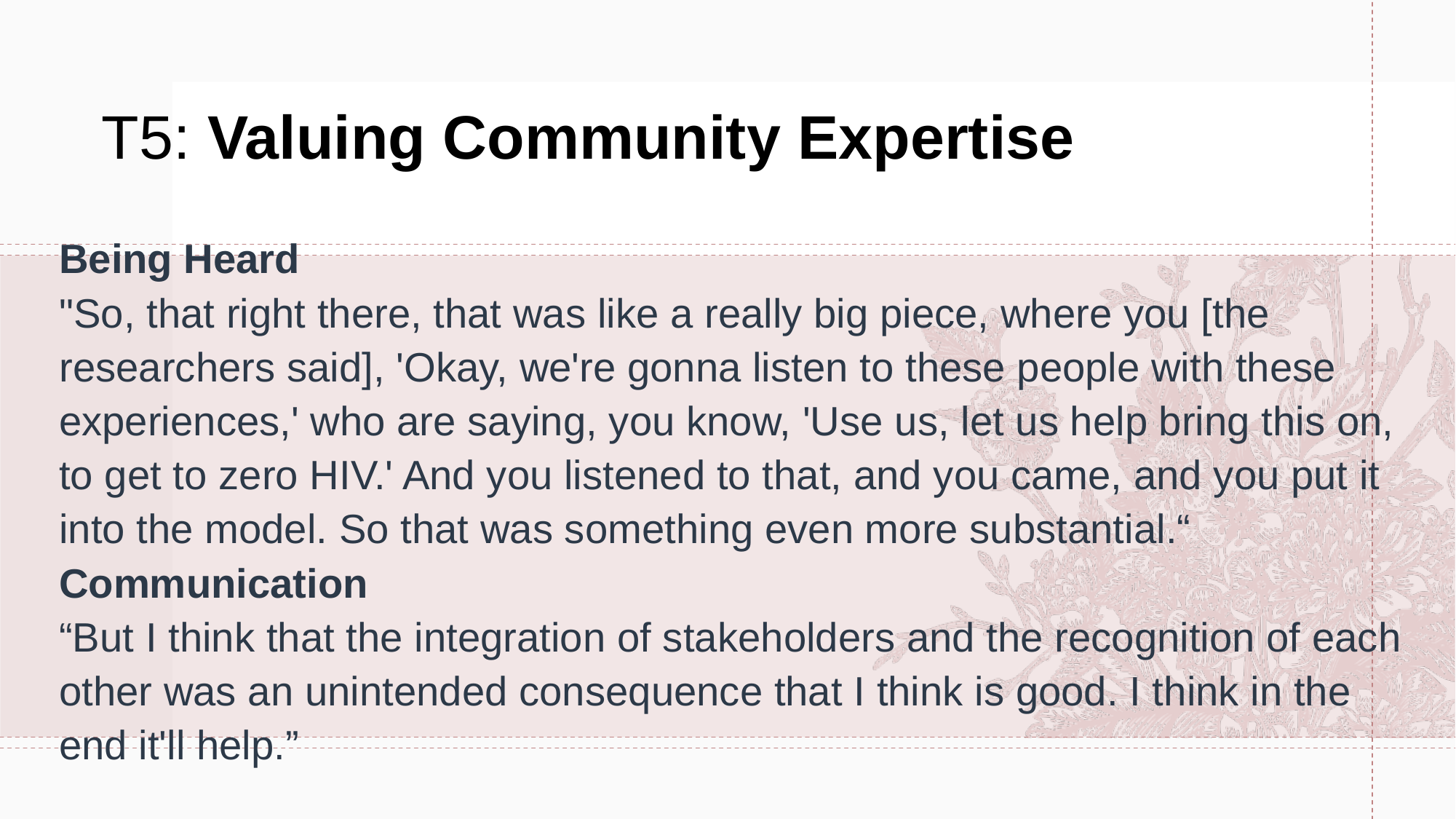

# T5: Valuing Community Expertise
Being Heard
"So, that right there, that was like a really big piece, where you [the researchers said], 'Okay, we're gonna listen to these people with these experiences,' who are saying, you know, 'Use us, let us help bring this on, to get to zero HIV.' And you listened to that, and you came, and you put it into the model. So that was something even more substantial.“
Communication
“But I think that the integration of stakeholders and the recognition of each other was an unintended consequence that I think is good. I think in the end it'll help.”